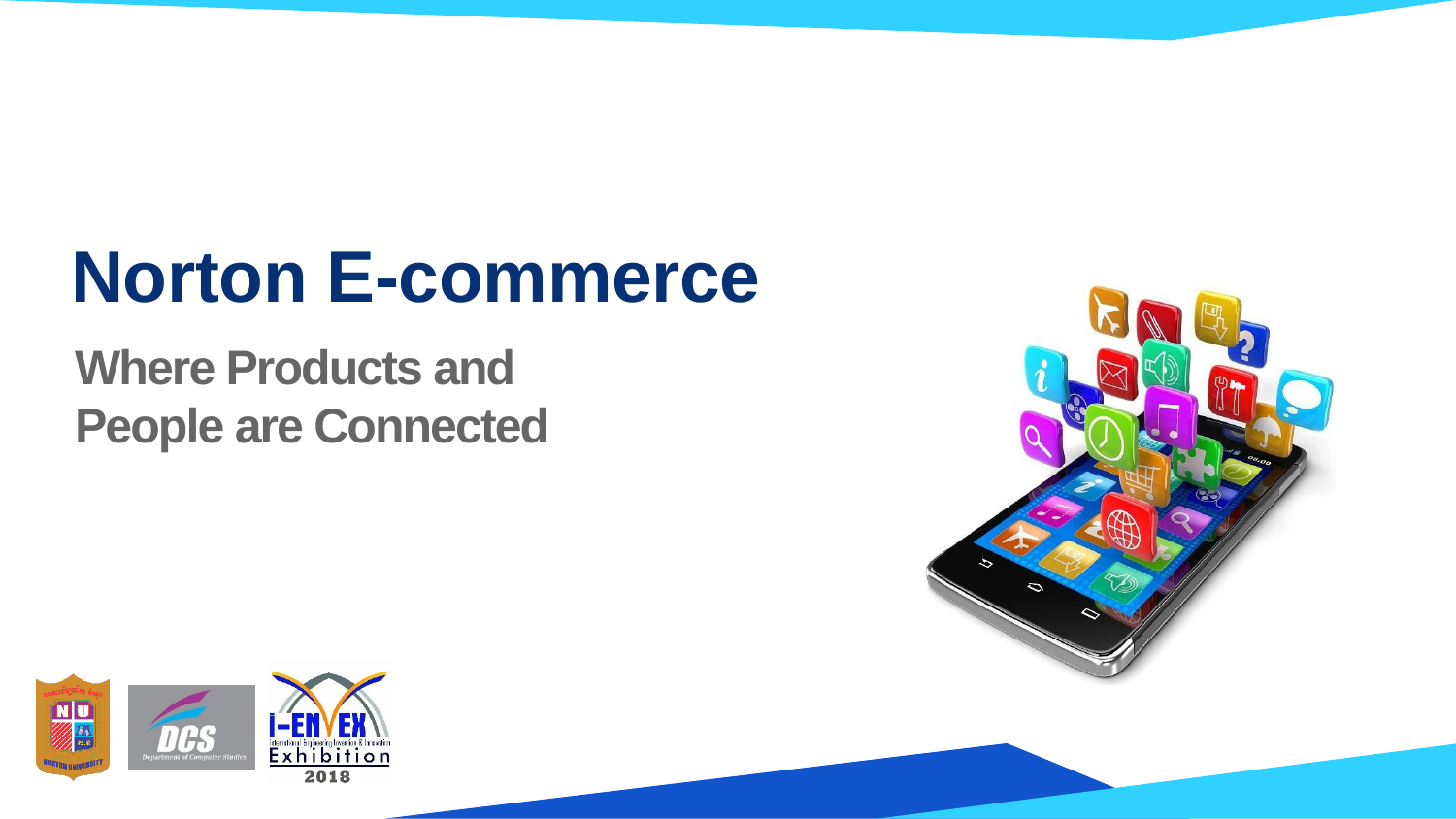

Norton E-commerce

Where Products and People are Connected